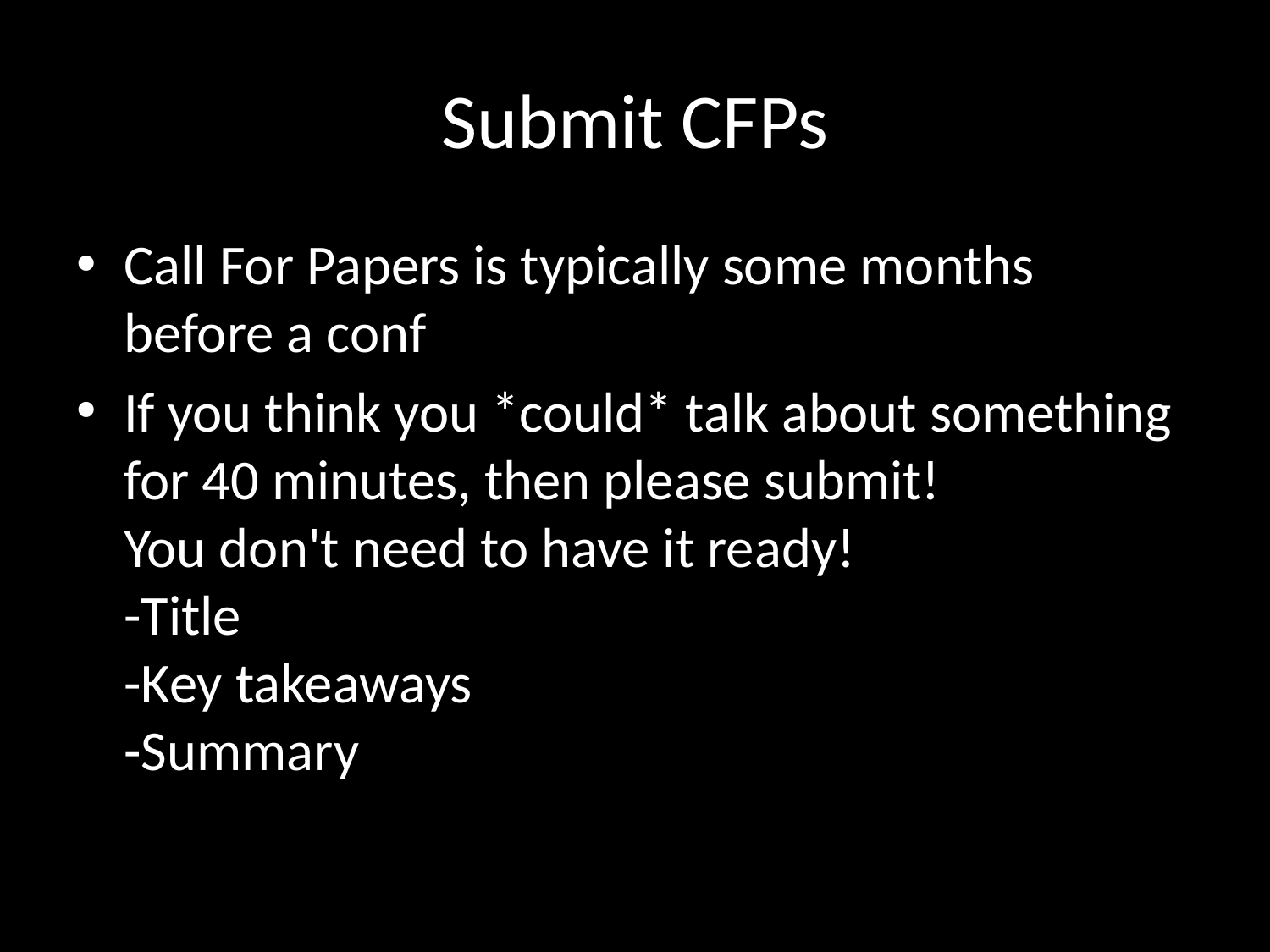

# Submit CFPs
Call For Papers is typically some months before a conf
If you think you *could* talk about something for 40 minutes, then please submit!
You don't need to have it ready!
-Title
-Key takeaways
-Summary